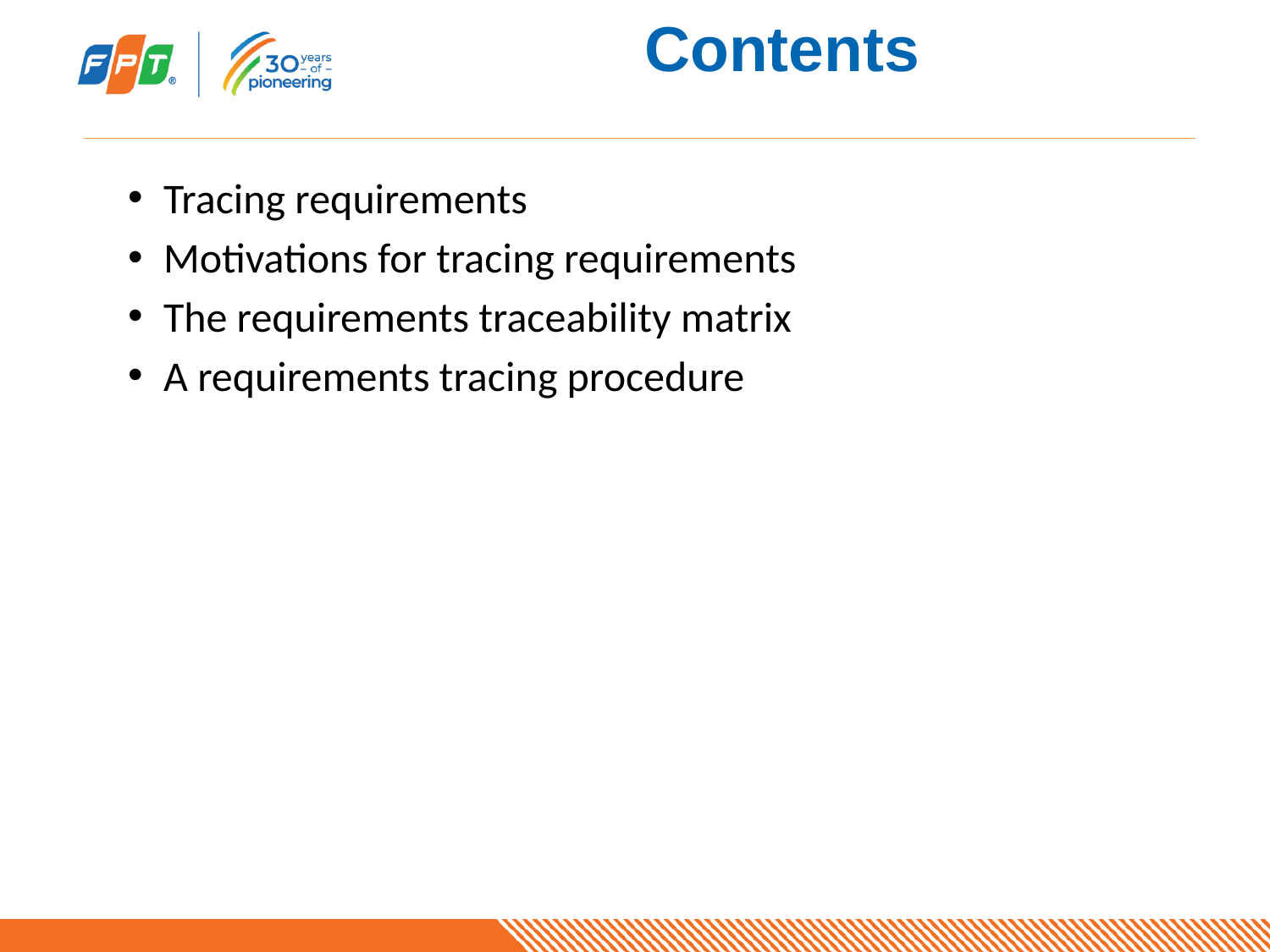

# Contents
Tracing requirements
Motivations for tracing requirements
The requirements traceability matrix
A requirements tracing procedure